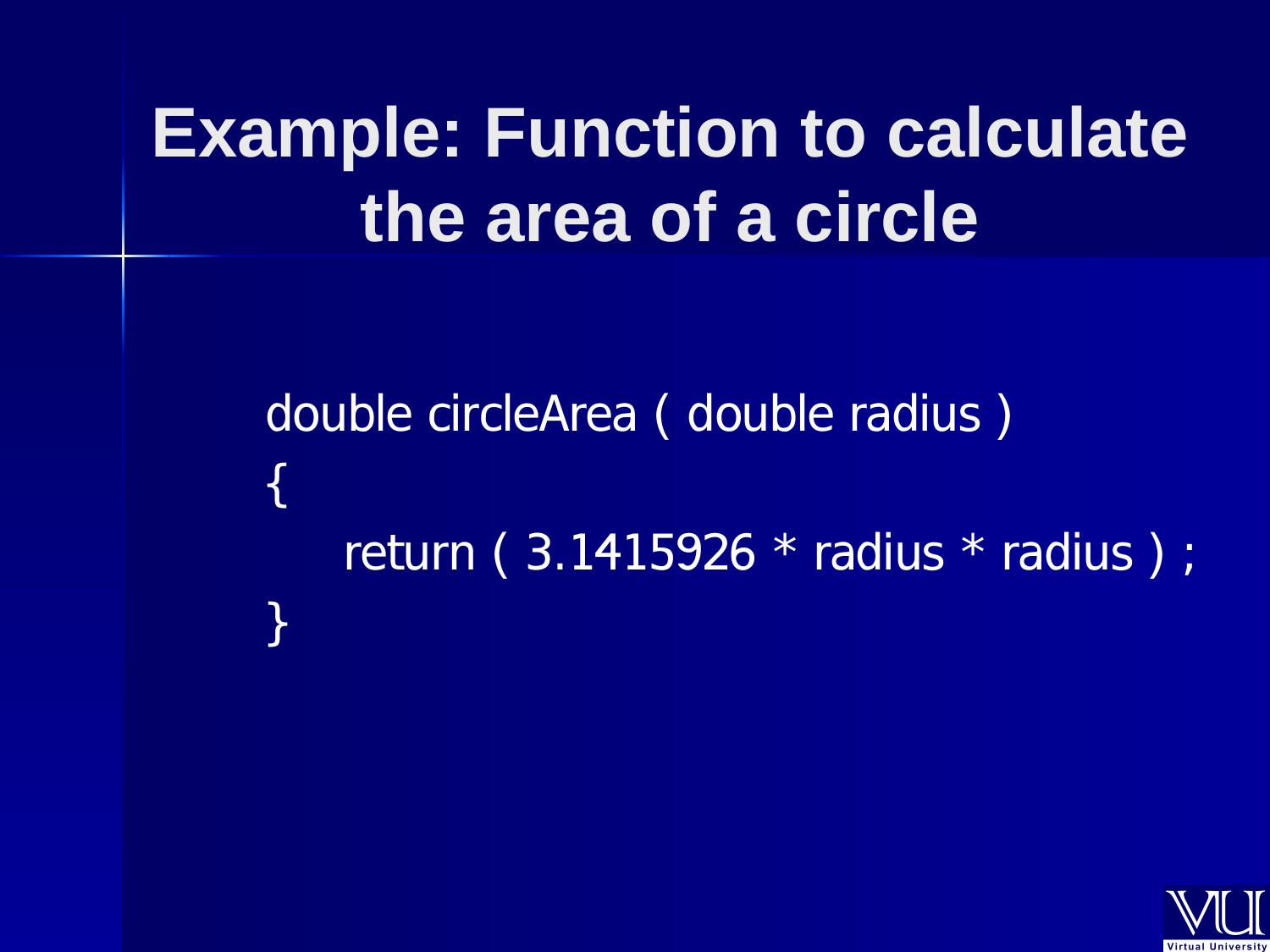

Example: Function to calculate the area of a circle

double circleArea ( double radius )
{
     return ( 3.1415926 * radius * radius ) ;
}